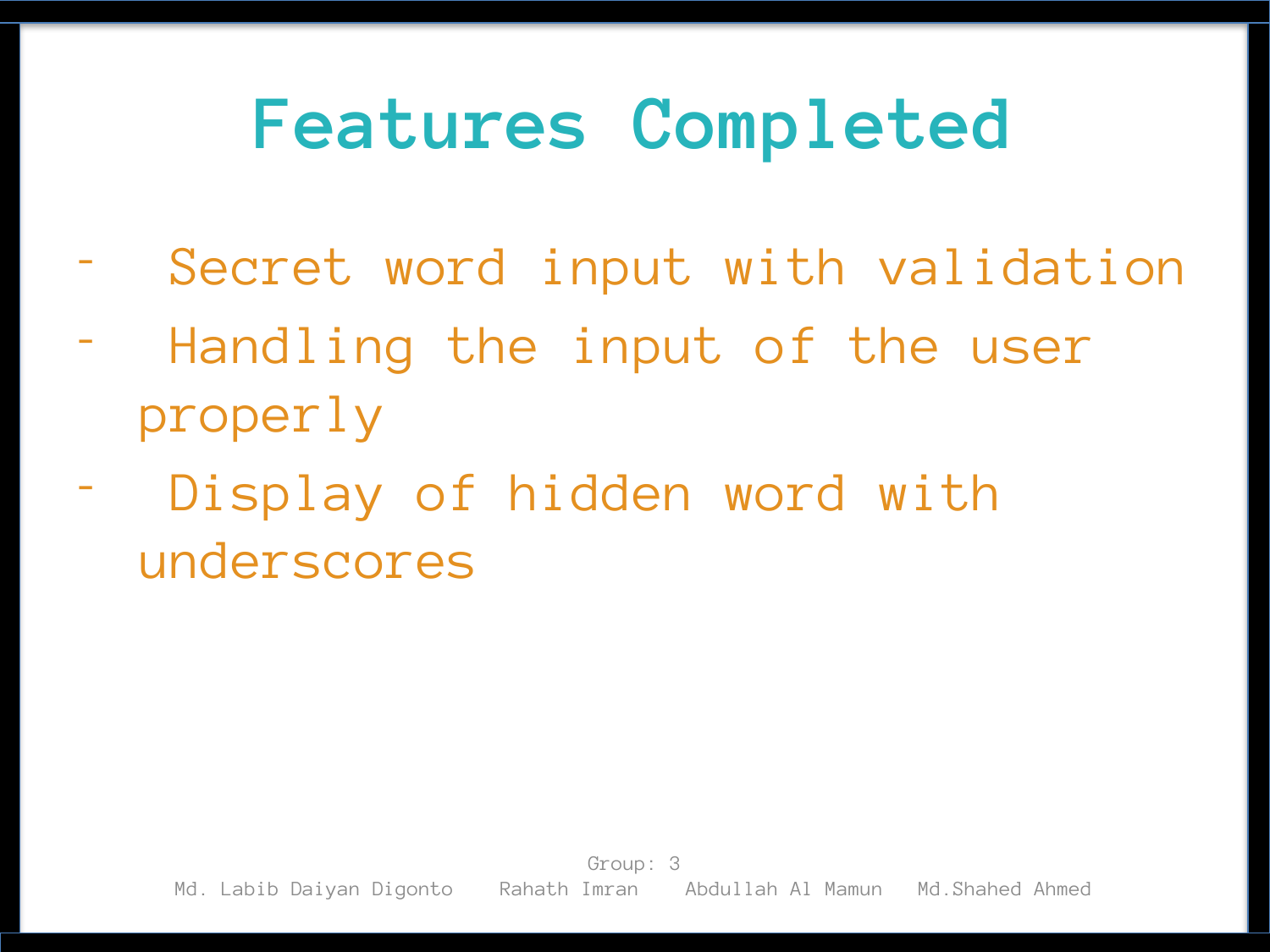

# Features Completed
 Secret word input with validation
 Handling the input of the user properly
 Display of hidden word with underscores
Group: 3
Md. Labib Daiyan Digonto    Rahath Imran    Abdullah Al Mamun   Md.Shahed Ahmed